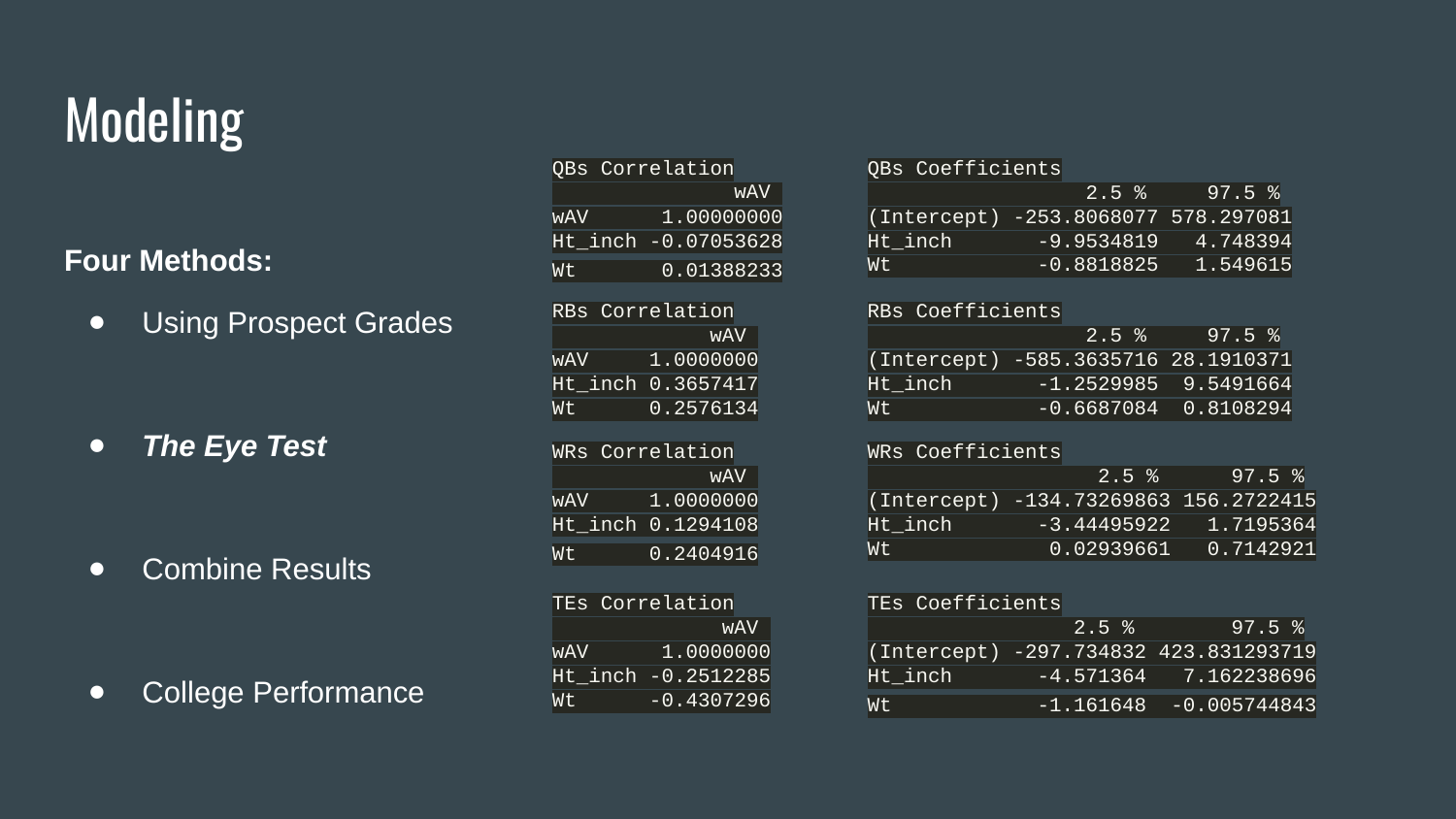

# Modeling
QBs Correlation
               wAV
wAV      1.00000000
Ht_inch -0.07053628
Wt       0.01388233

QBs Coefficients
                  2.5 %     97.5 %
(Intercept) -253.8068077 578.297081
Ht_inch       -9.9534819   4.748394
Wt            -0.8818825   1.549615
Four Methods:
Using Prospect Grades

The Eye Test

Combine Results

College Performance

RBs Correlation
             wAV
wAV     1.0000000
Ht_inch 0.3657417
Wt      0.2576134

RBs Coefficients
                  2.5 %     97.5 %
(Intercept) -585.3635716 28.1910371
Ht_inch       -1.2529985  9.5491664
Wt            -0.6687084  0.8108294
WRs Correlation
             wAV
wAV     1.0000000
Ht_inch 0.1294108
Wt      0.2404916

WRs Coefficients
                   2.5 %      97.5 %
(Intercept) -134.73269863 156.2722415
Ht_inch       -3.44495922   1.7195364
Wt             0.02939661   0.7142921
TEs Correlation
              wAV
wAV      1.0000000
Ht_inch -0.2512285
Wt      -0.4307296
TEs Coefficients
                 2.5 %        97.5 %
(Intercept) -297.734832 423.831293719
Ht_inch       -4.571364   7.162238696
Wt            -1.161648  -0.005744843